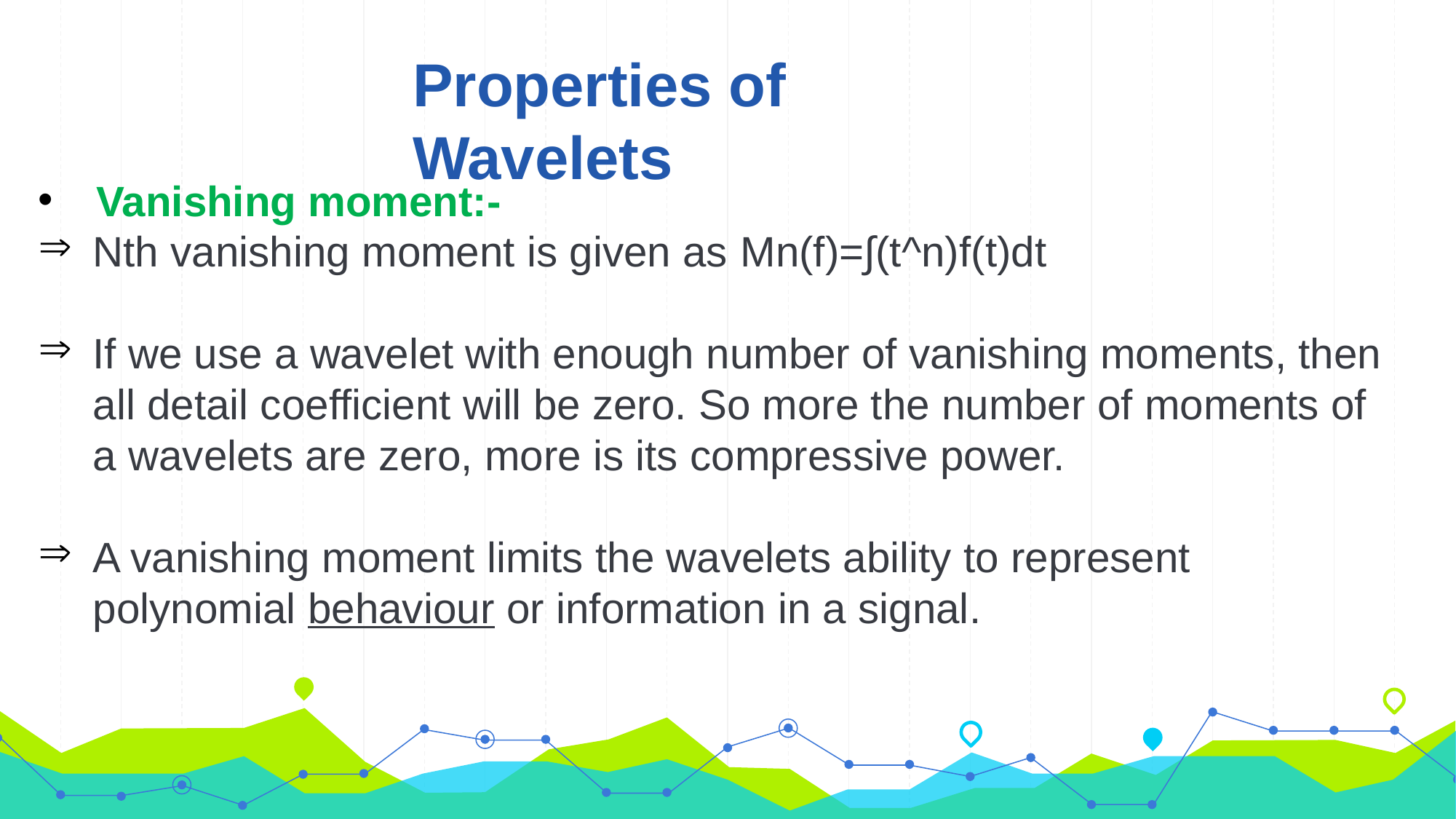

Properties of Wavelets
  Vanishing moment:-
Nth vanishing moment is given as Mn(f)=∫(t^n)f(t)dt

If we use a wavelet with enough number of vanishing moments, then all detail coefficient will be zero. So more the number of moments of a wavelets are zero, more is its compressive power.

A vanishing moment limits the wavelets ability to represent polynomial behaviour or information in a signal.